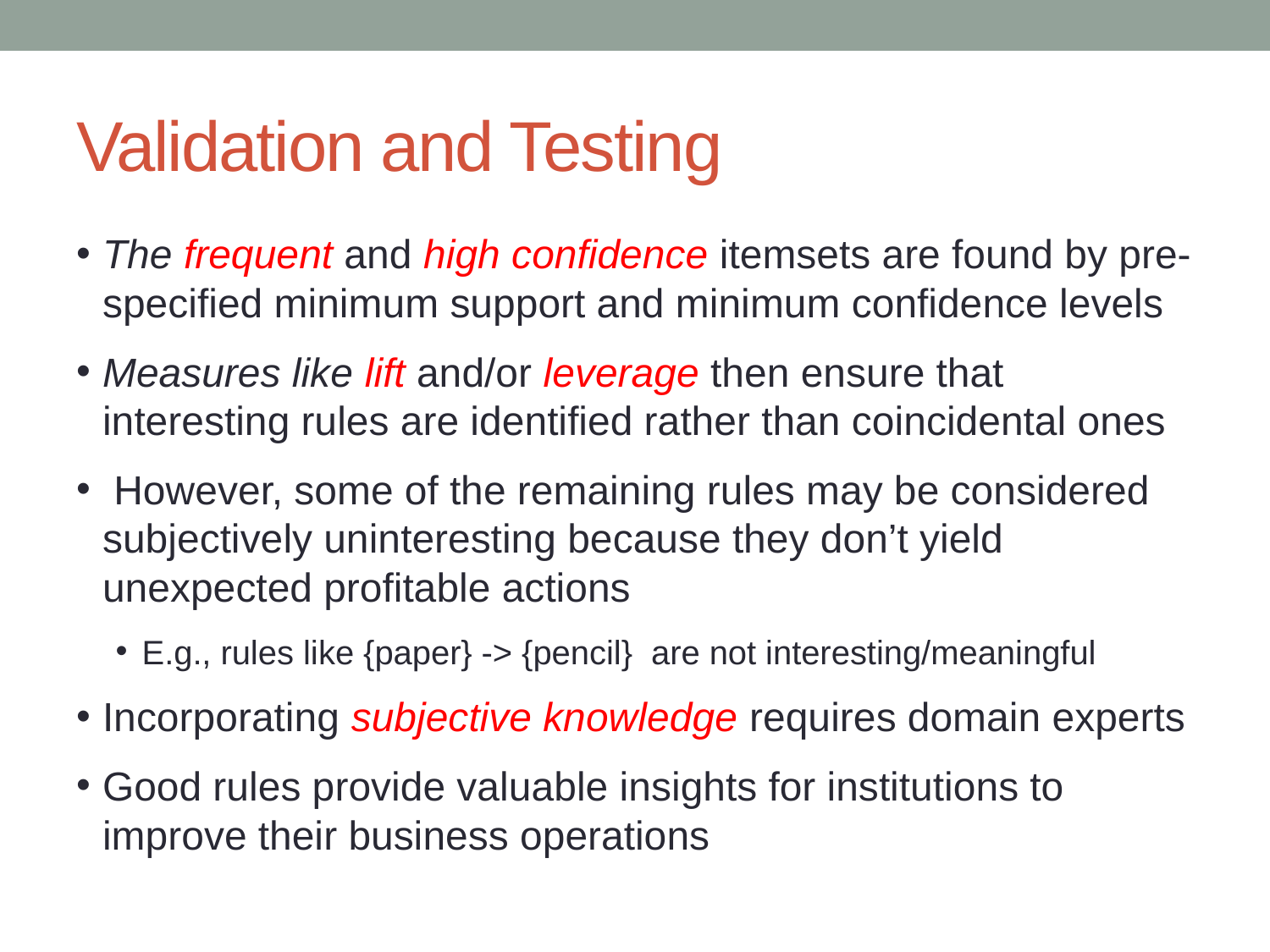

# Validation and Testing
The frequent and high confidence itemsets are found by pre-specified minimum support and minimum confidence levels
Measures like lift and/or leverage then ensure that interesting rules are identified rather than coincidental ones
 However, some of the remaining rules may be considered subjectively uninteresting because they don’t yield unexpected profitable actions
E.g., rules like {paper} -> {pencil}  are not interesting/meaningful
Incorporating subjective knowledge requires domain experts
Good rules provide valuable insights for institutions to improve their business operations